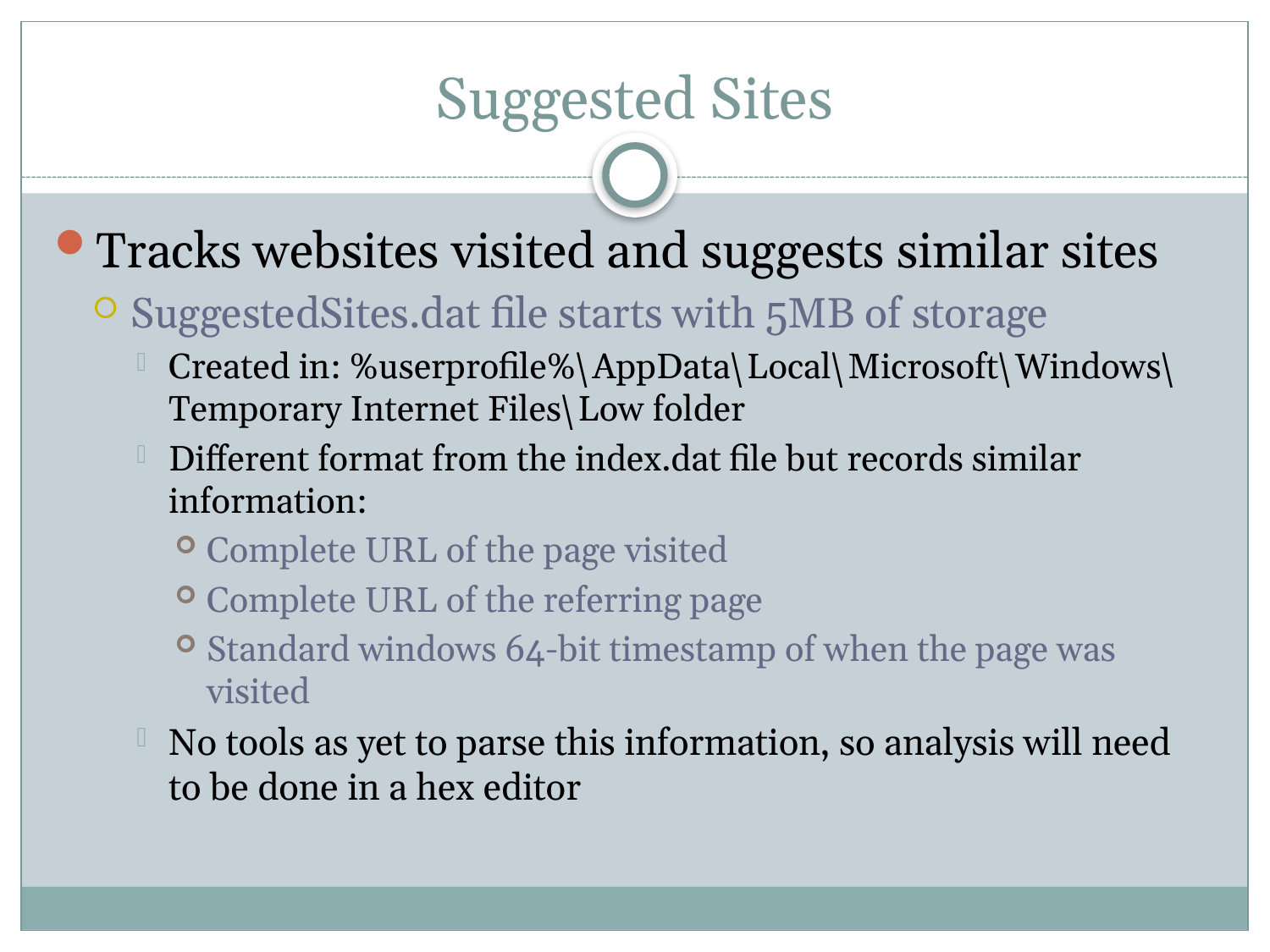

# Suggested Sites
Tracks websites visited and suggests similar sites
SuggestedSites.dat file starts with 5MB of storage
Created in: %userprofile%\AppData\Local\Microsoft\Windows\Temporary Internet Files\Low folder
Different format from the index.dat file but records similar information:
Complete URL of the page visited
Complete URL of the referring page
Standard windows 64-bit timestamp of when the page was visited
No tools as yet to parse this information, so analysis will need to be done in a hex editor